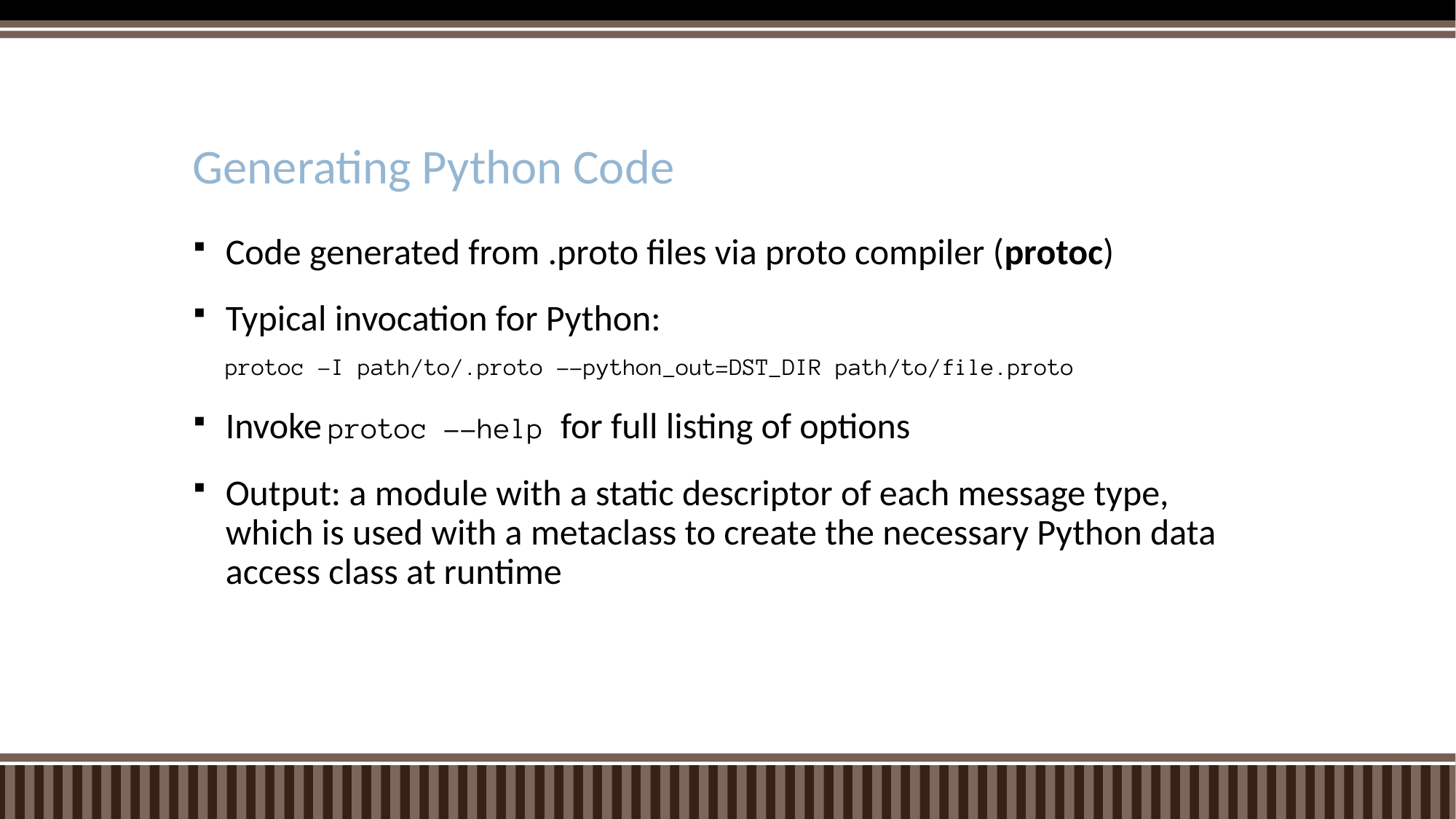

# Generating Python Code
Code generated from .proto files via proto compiler (protoc)
Typical invocation for Python:
protoc –I path/to/.proto --python_out=DST_DIR path/to/file.proto
Invoke protoc --help for full listing of options
Output: a module with a static descriptor of each message type, which is used with a metaclass to create the necessary Python data access class at runtime